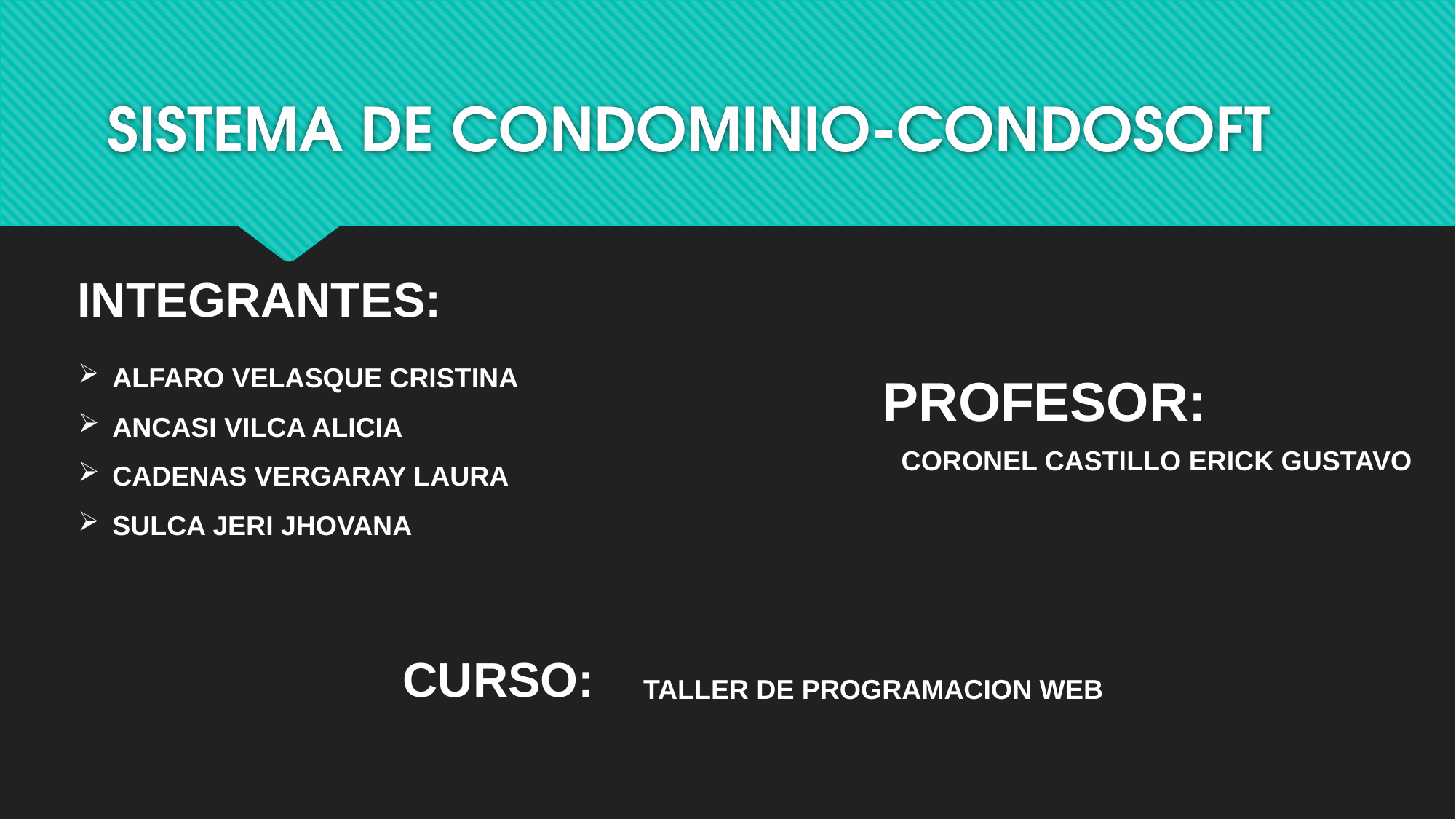

# SISTEMA DE CONDOMINIO-CONDOSOFT
INTEGRANTES:
ALFARO VELASQUE CRISTINA
ANCASI VILCA ALICIA
CADENAS VERGARAY LAURA
SULCA JERI JHOVANA

PROFESOR:
CORONEL CASTILLO ERICK GUSTAVO
CURSO:
TALLER DE PROGRAMACION WEB